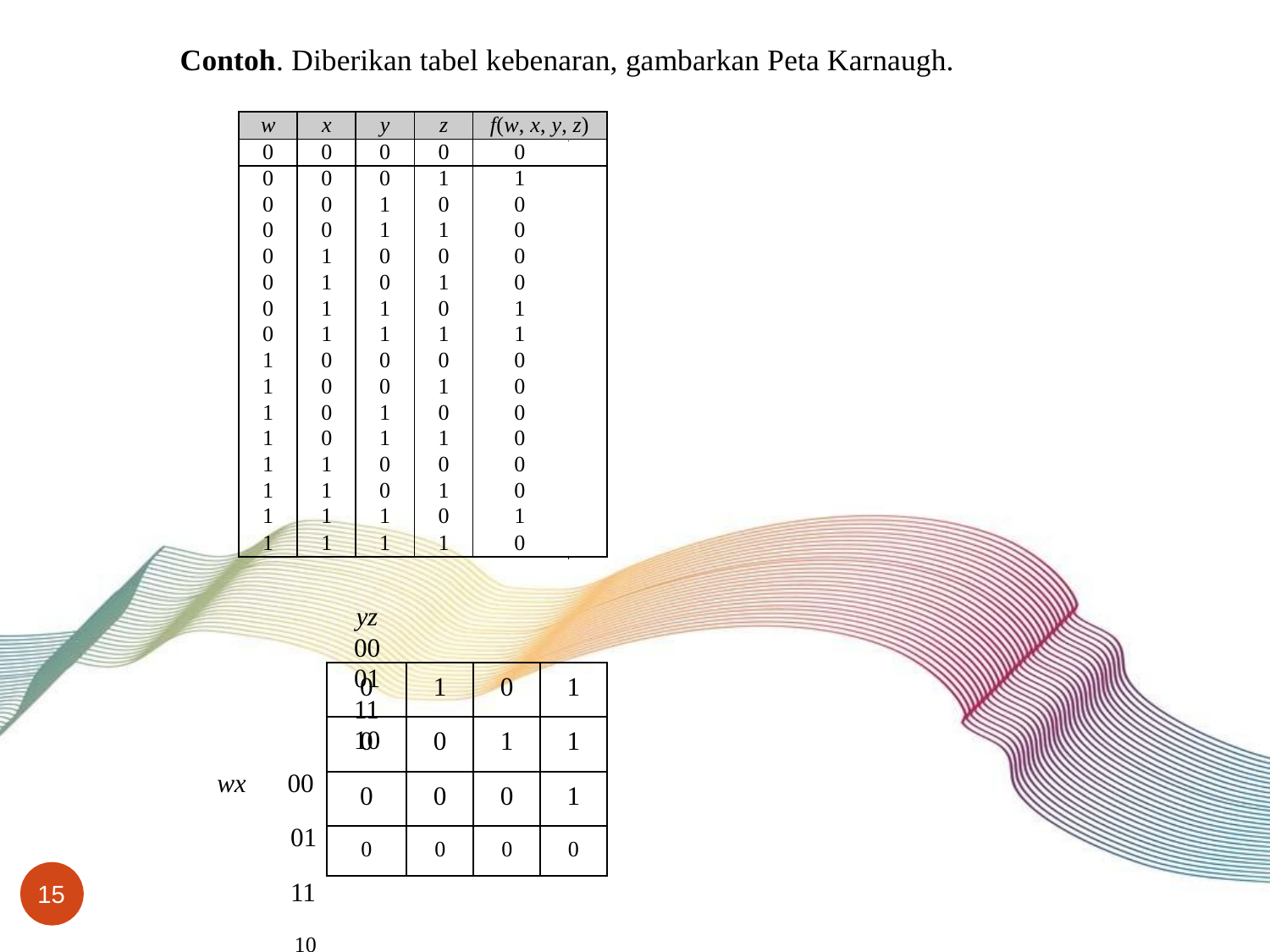

# Contoh. Diberikan tabel kebenaran, gambarkan Peta Karnaugh.
| w | x | y | z | f(w, x, y, z) |
| --- | --- | --- | --- | --- |
| 0 | 0 | 0 | 0 | 0 |
| 0 | 0 | 0 | 1 | 1 |
| 0 | 0 | 1 | 0 | 0 |
| 0 | 0 | 1 | 1 | 0 |
| 0 | 1 | 0 | 0 | 0 |
| 0 | 1 | 0 | 1 | 0 |
| 0 | 1 | 1 | 0 | 1 |
| 0 | 1 | 1 | 1 | 1 |
| 1 | 0 | 0 | 0 | 0 |
| 1 | 0 | 0 | 1 | 0 |
| 1 | 0 | 1 | 0 | 0 |
| 1 | 0 | 1 | 1 | 0 |
| 1 | 1 | 0 | 0 | 0 |
| 1 | 1 | 0 | 1 | 0 |
| 1 | 1 | 1 | 0 | 1 |
| 1 | 1 | 1 | 1 | 0 |

yz
00	01	11	10
wx	00
01
11
10
| 0 | 1 | 0 | 1 |
| --- | --- | --- | --- |
| 0 | 0 | 1 | 1 |
| 0 | 0 | 0 | 1 |
| 0 | 0 | 0 | 0 |

15